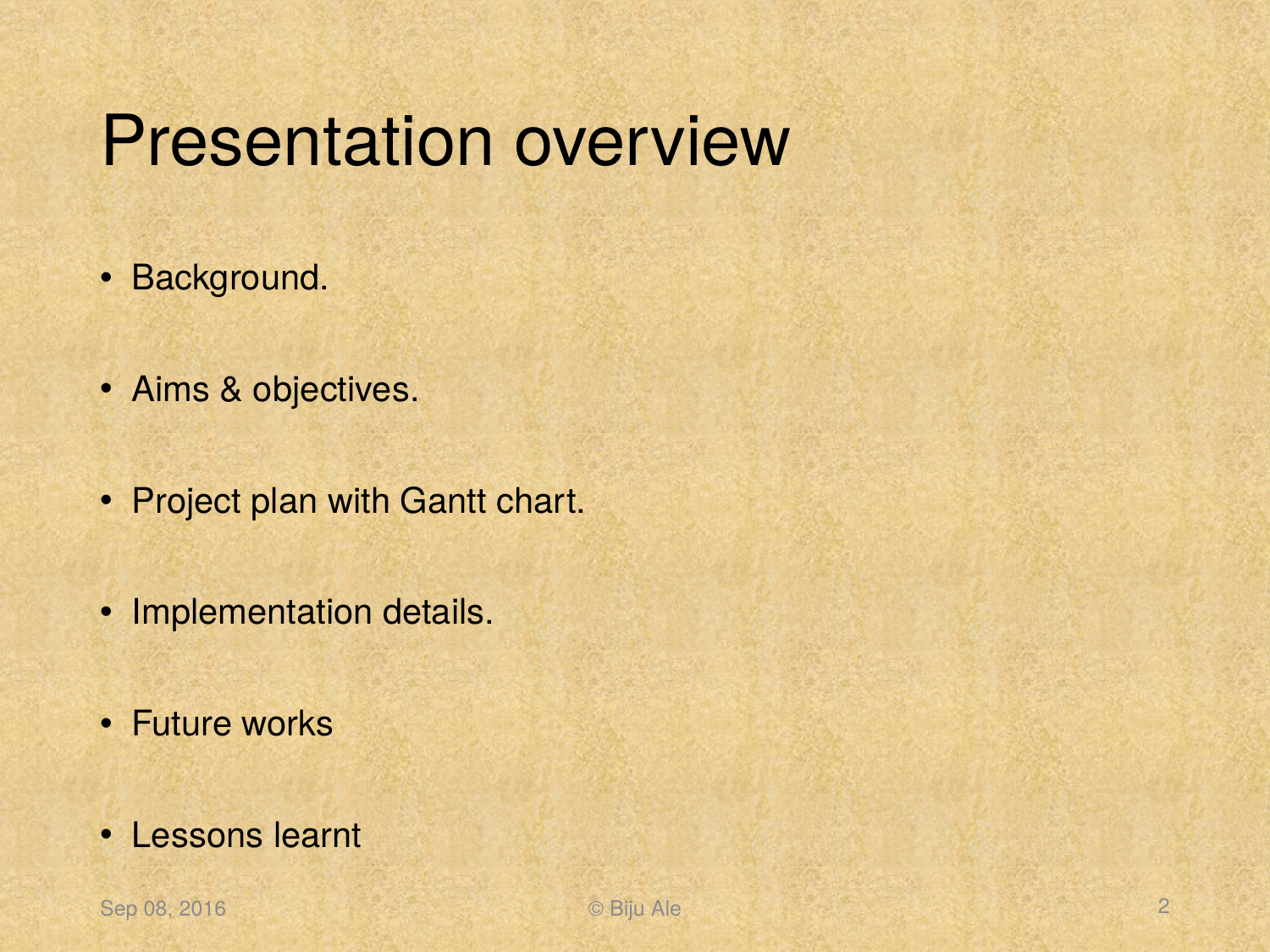

# Presentation overview
Background.

Aims & objectives.

Project plan with Gantt chart.

Implementation details.

Future works

Lessons learnt
Sep 08, 2016
© Biju Ale
2